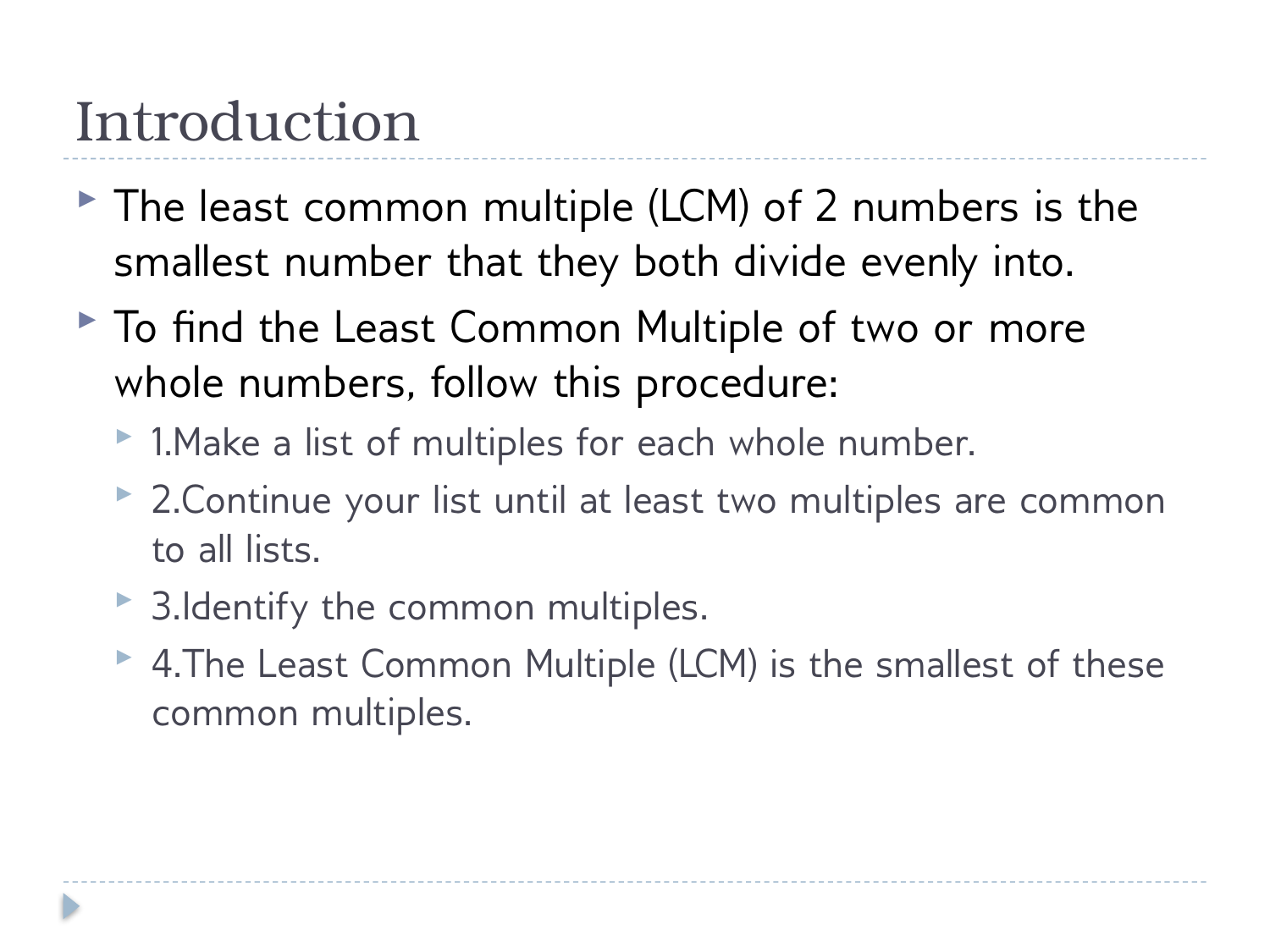

# Introduction
The least common multiple (LCM) of 2 numbers is the smallest number that they both divide evenly into.
To find the Least Common Multiple of two or more whole numbers, follow this procedure:
1.Make a list of multiples for each whole number.
2.Continue your list until at least two multiples are common to all lists.
3.Identify the common multiples.
4.The Least Common Multiple (LCM) is the smallest of these common multiples.